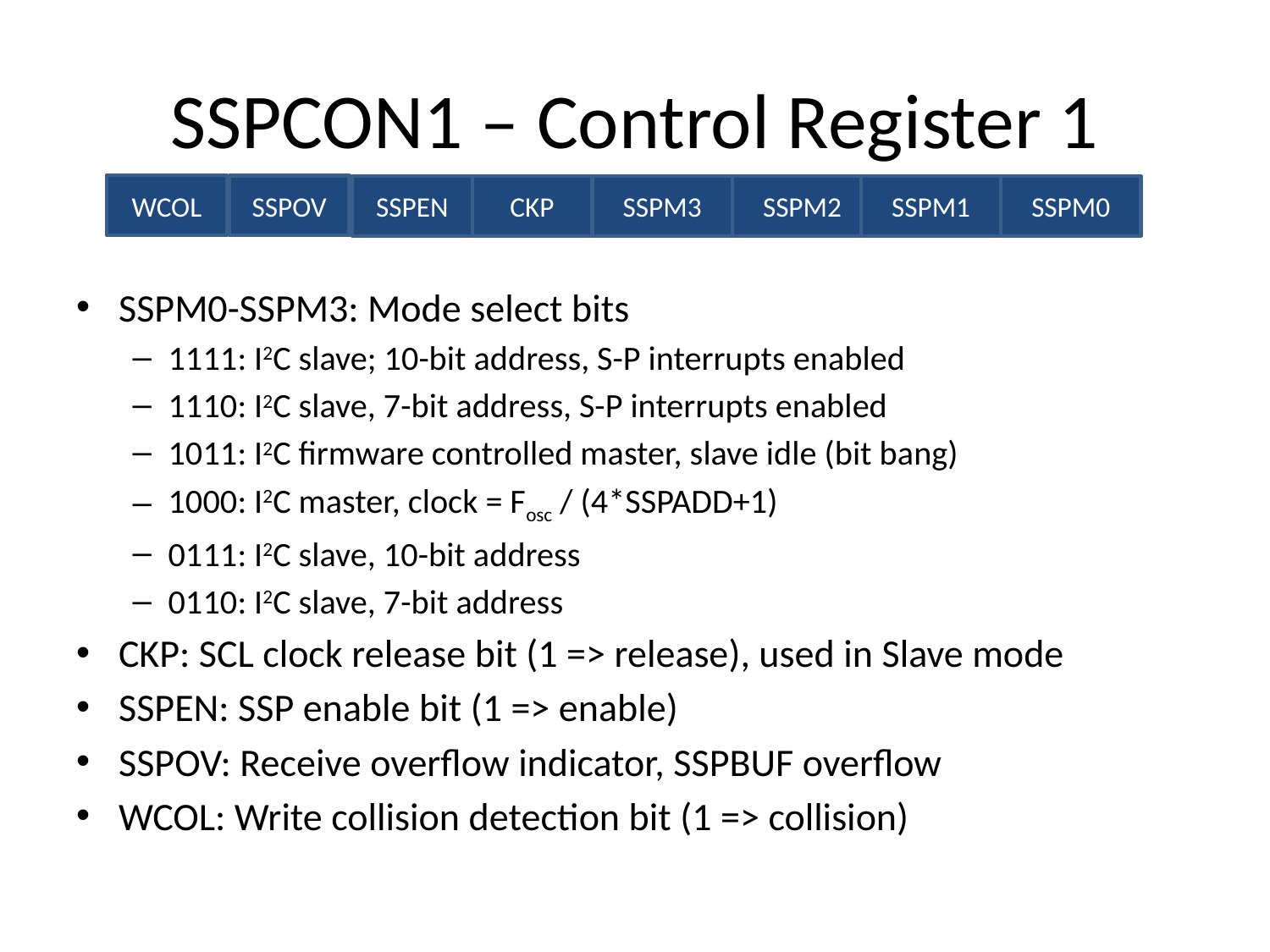

# SSPCON1 – Control Register 1
WCOL
SSPOV
SSPEN
CKP
SSPM3
SSPM2
SSPM1
SSPM0

SSPM0-SSPM3: Mode select bits
1111: I2C slave; 10-bit address, S-P interrupts enabled
1110: I2C slave, 7-bit address, S-P interrupts enabled
1011: I2C firmware controlled master, slave idle (bit bang)
1000: I2C master, clock = Fosc / (4*SSPADD+1)
0111: I2C slave, 10-bit address
0110: I2C slave, 7-bit address
CKP: SCL clock release bit (1 => release), used in Slave mode
SSPEN: SSP enable bit (1 => enable)
SSPOV: Receive overflow indicator, SSPBUF overflow
WCOL: Write collision detection bit (1 => collision)